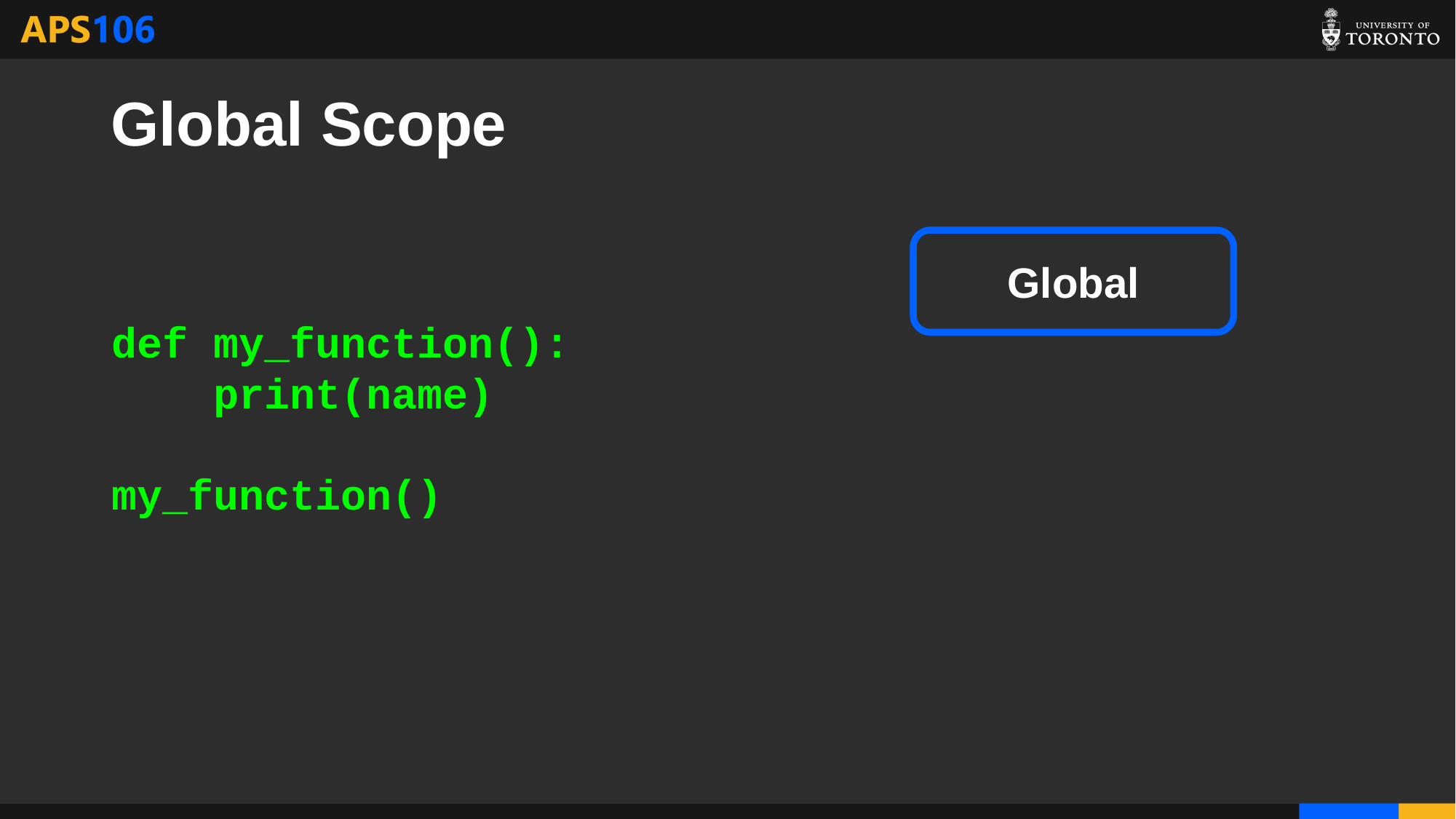

# Global Scope
Global
def my_function():
    print(name)

my_function()